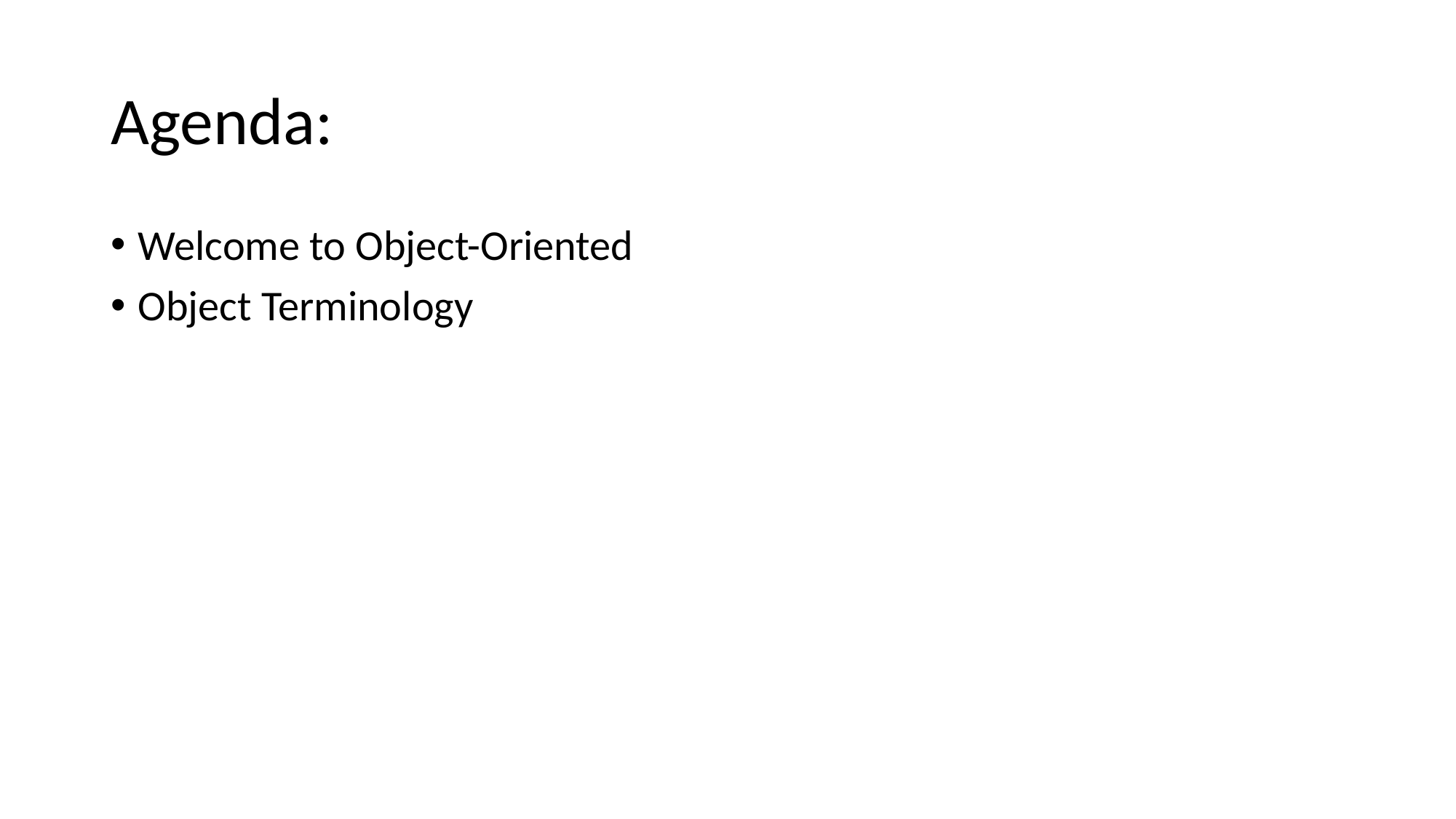

# Agenda:
Welcome to Object-Oriented
Object Terminology